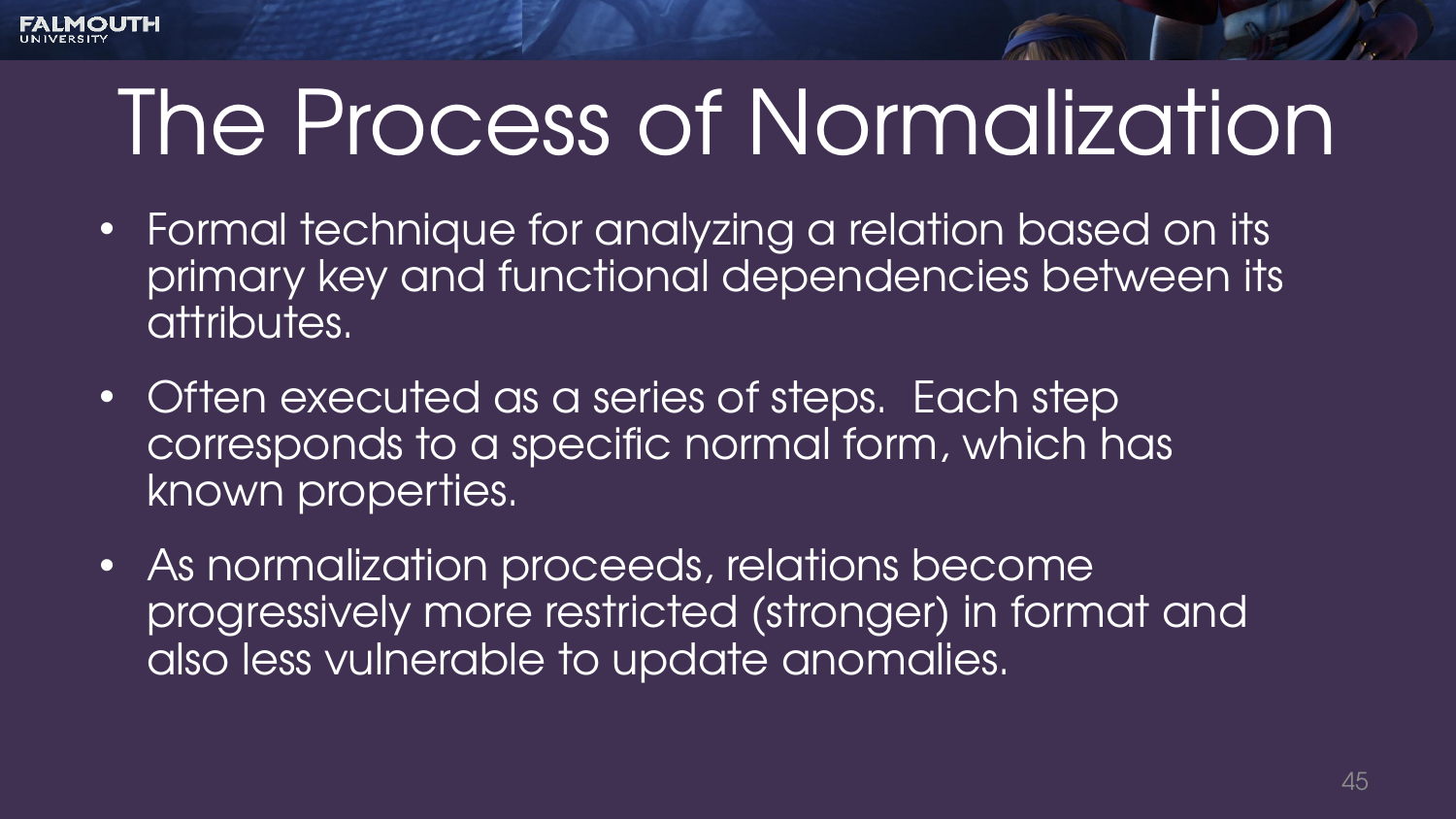

# The Process of Normalization
Formal technique for analyzing a relation based on its primary key and functional dependencies between its attributes.

Often executed as a series of steps.  Each step corresponds to a specific normal form, which has known properties.

As normalization proceeds, relations become progressively more restricted (stronger) in format and also less vulnerable to update anomalies.
45